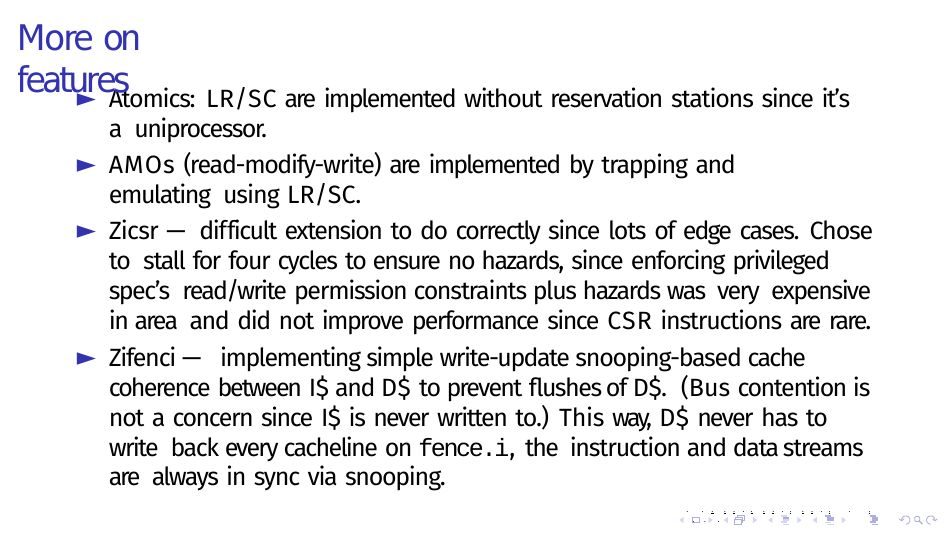

# More on features
Atomics: LR/SC are implemented without reservation stations since it’s a  uniprocessor.
AMOs (read-modify-write) are implemented by trapping and emulating  using LR/SC.
Zicsr — diﬀicult extension to do correctly since lots of edge cases. Chose to  stall for four cycles to ensure no hazards, since enforcing privileged spec’s  read/write permission constraints plus hazards was very expensive in area  and did not improve performance since CSR instructions are rare.
Zifenci — implementing simple write-update snooping-based cache  coherence between I$ and D$ to prevent flushes of D$. (Bus contention is  not a concern since I$ is never written to.) This way, D$ never has to write  back every cacheline on fence.i, the instruction and data streams are  always in sync via snooping.
.      .    .    .   .   .   .    .   .   .   .    .   .   .   .        .         .      .    .     .
.    .      .     .   .   .   .    .   .   .   .    .   .   .   .    .       .	.     .    .